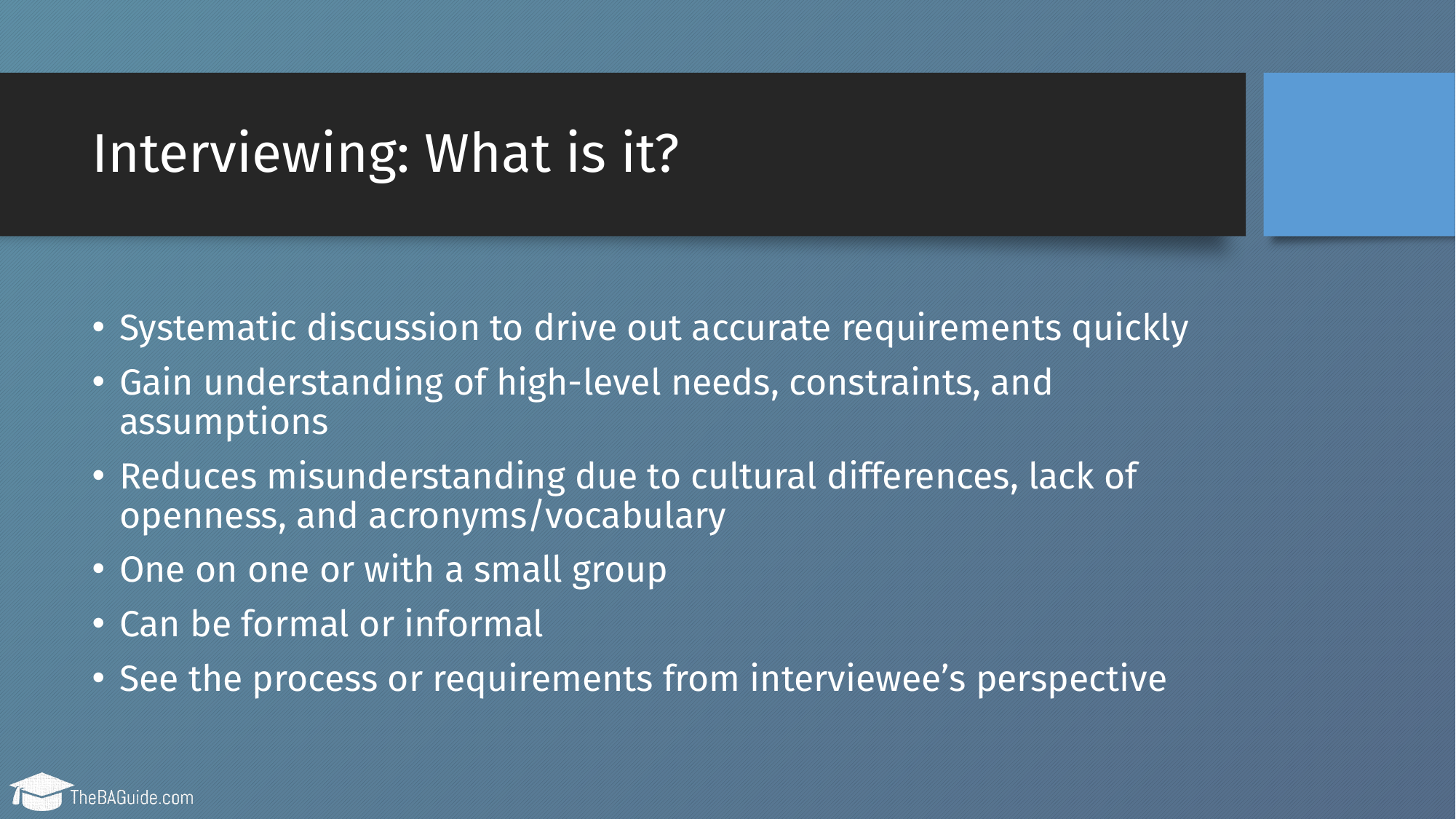

# Interviewing: What is it?

Systematic discussion to drive out accurate requirements quickly
Gain understanding of high-level needs, constraints, and assumptions
Reduces misunderstanding due to cultural differences, lack of openness, and acronyms/vocabulary
One on one or with a small group
Can be formal or informal
See the process or requirements from interviewee’s perspective